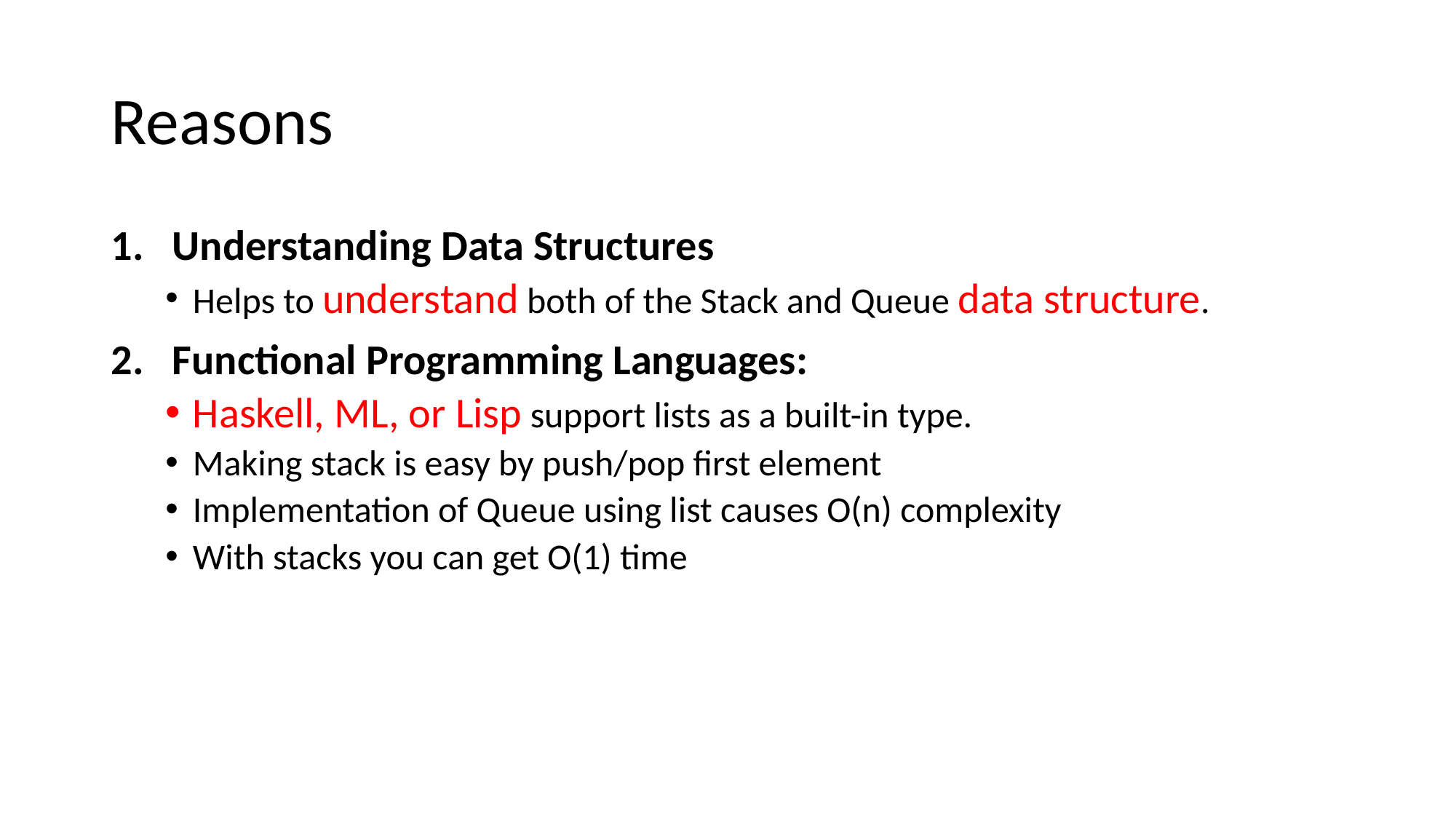

# Reasons
Understanding Data Structures
Helps to understand both of the Stack and Queue data structure.
Functional Programming Languages:
Haskell, ML, or Lisp support lists as a built-in type.
Making stack is easy by push/pop first element
Implementation of Queue using list causes O(n) complexity
With stacks you can get O(1) time